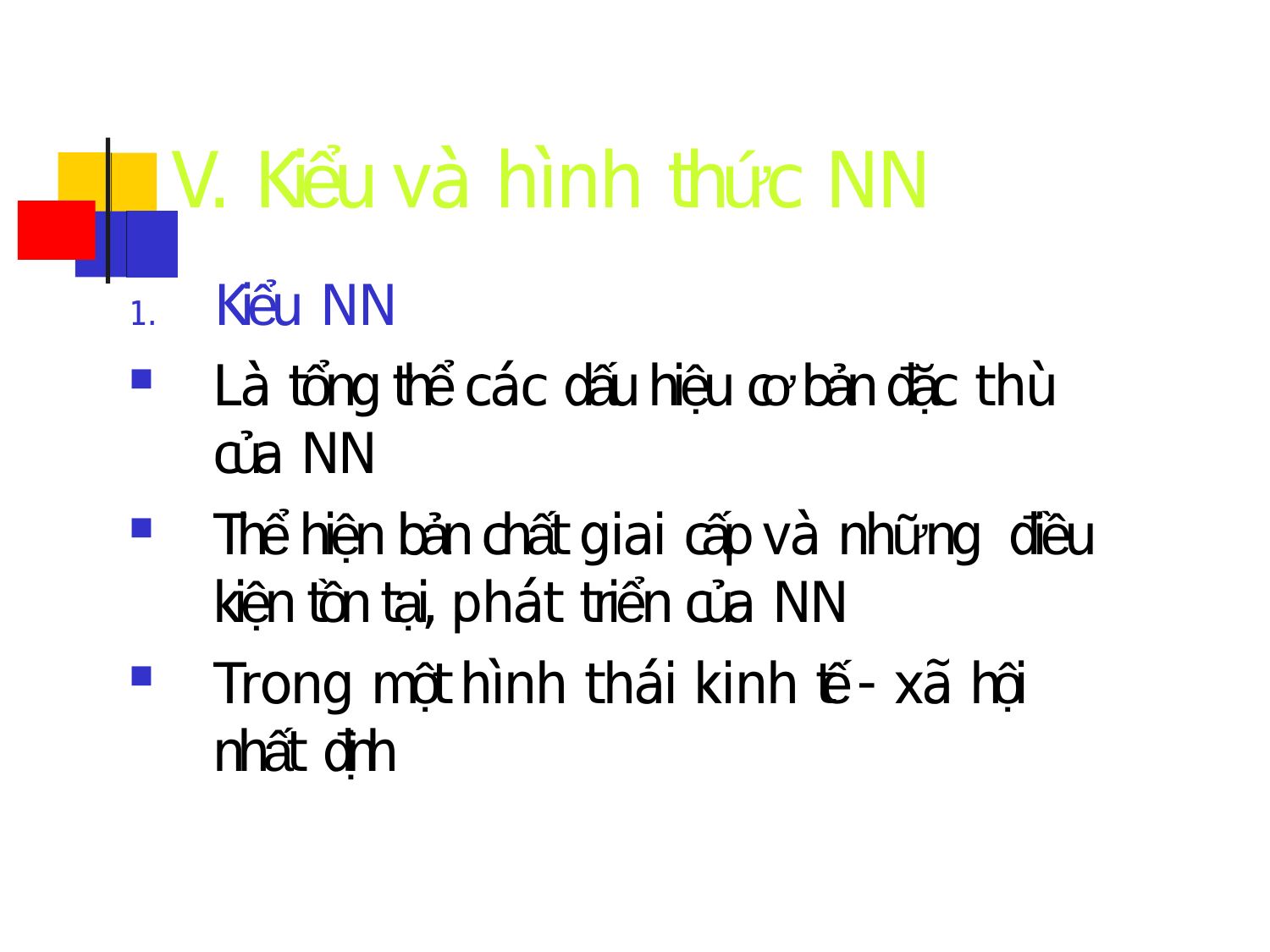

# V. Kiểu và hình thức NN
1.	Kiểu NN
Là tổng thể các dấu hiệu cơ bản đặc  thù của NN
Thể hiện bản chất giai cấp và những  điều kiện tồn tại, phát triển của NN
Trong một hình thái kinh tế - xã hội  nhất định